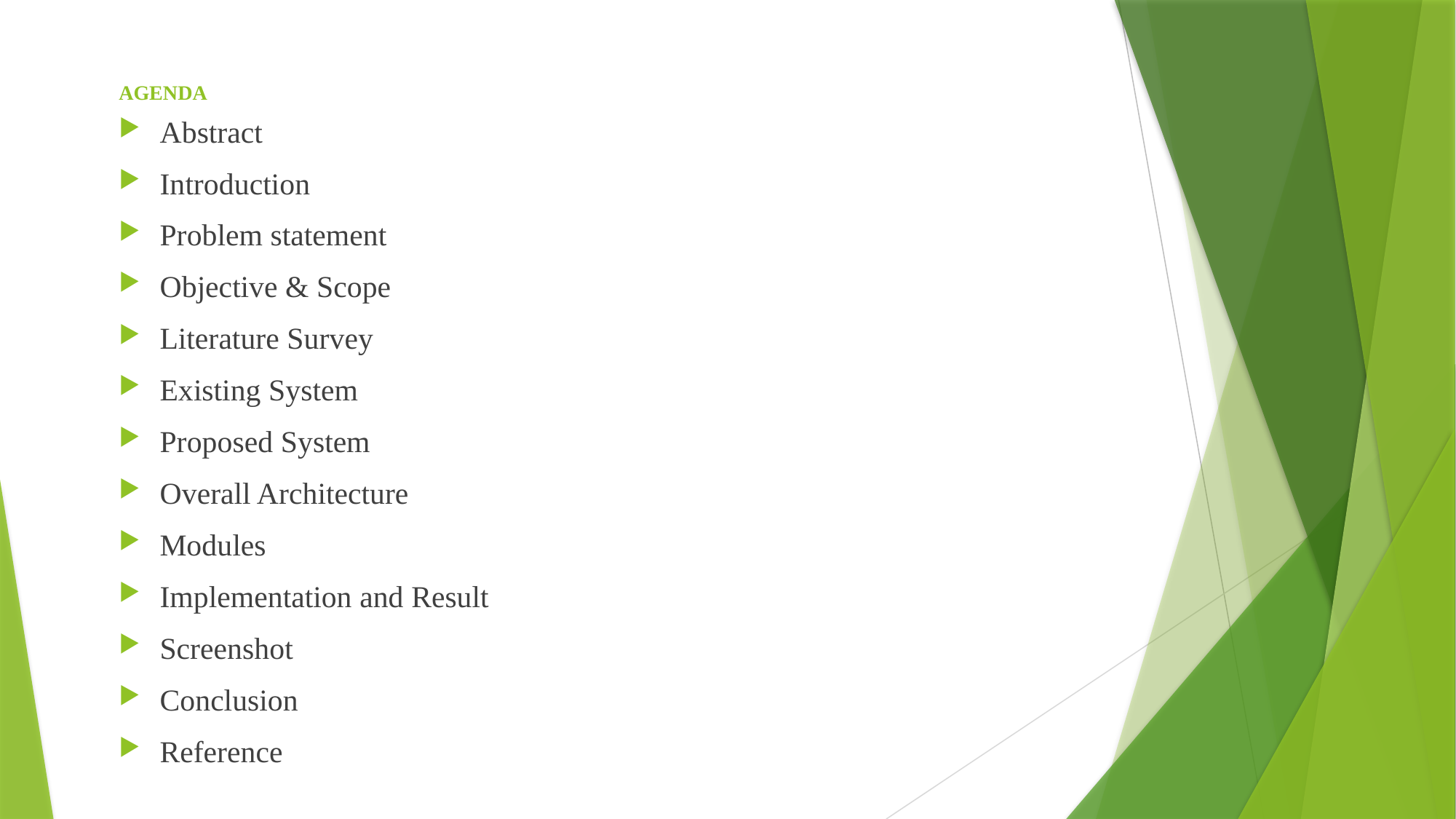

# AGENDA
Abstract
Introduction
Problem statement
Objective & Scope
Literature Survey
Existing System
Proposed System
Overall Architecture
Modules
Implementation and Result
Screenshot
Conclusion
Reference